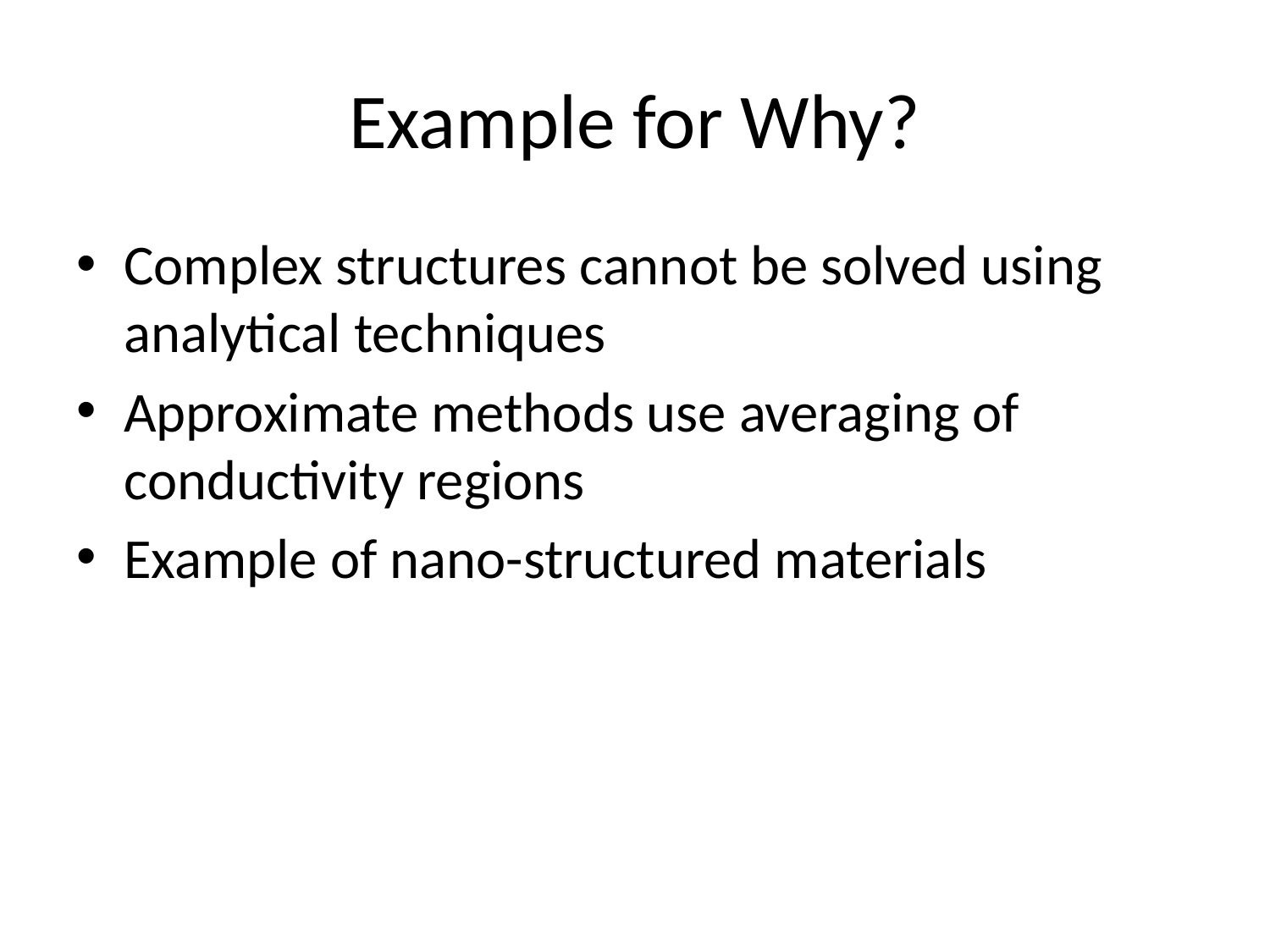

# Example for Why?
Complex structures cannot be solved using analytical techniques
Approximate methods use averaging of conductivity regions
Example of nano-structured materials